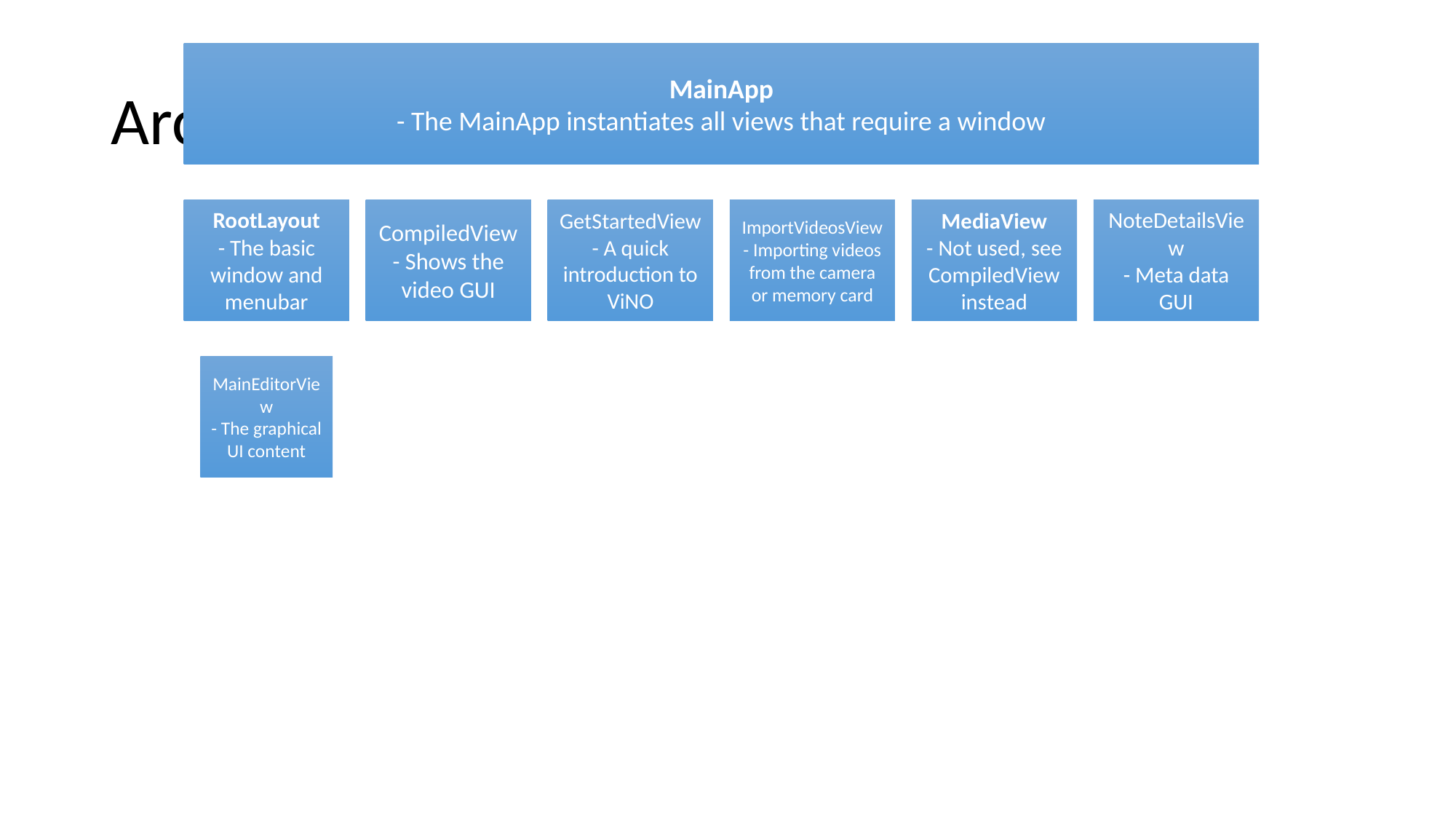

MainApp
- The MainApp instantiates all views that require a window
CompiledView
- Shows the video GUI
RootLayout
- The basic window and menubar
MainEditorView
- The graphical UI content
GetStartedView
- A quick introduction to ViNO
ImportVideosView
- Importing videos from the camera or memory card
MediaView
- Not used, see CompiledView instead
NoteDetailsView
- Meta data GUI
# Architecture